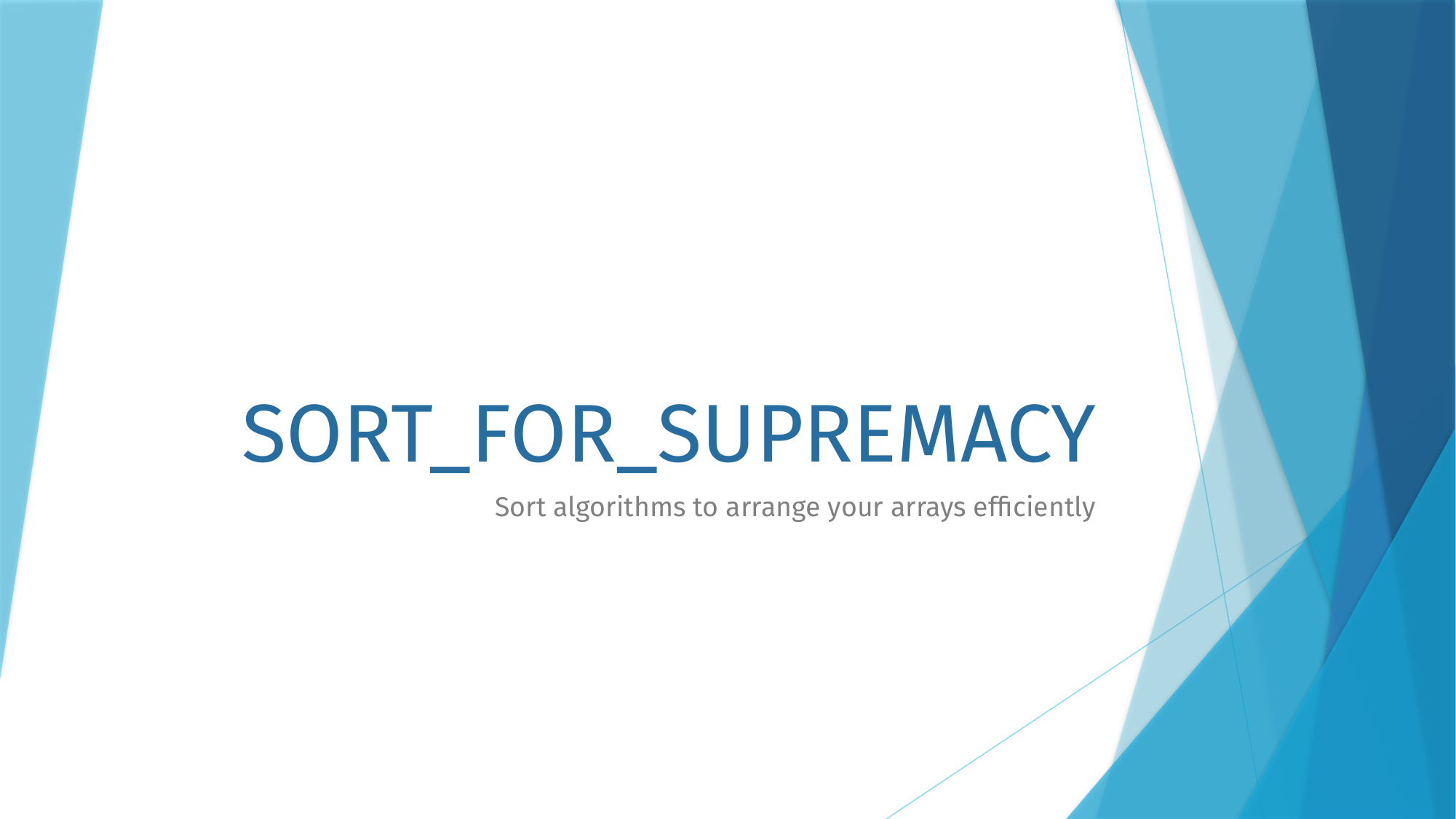

# SORT_FOR_SUPREMACY
Sort algorithms to arrange your arrays efficiently